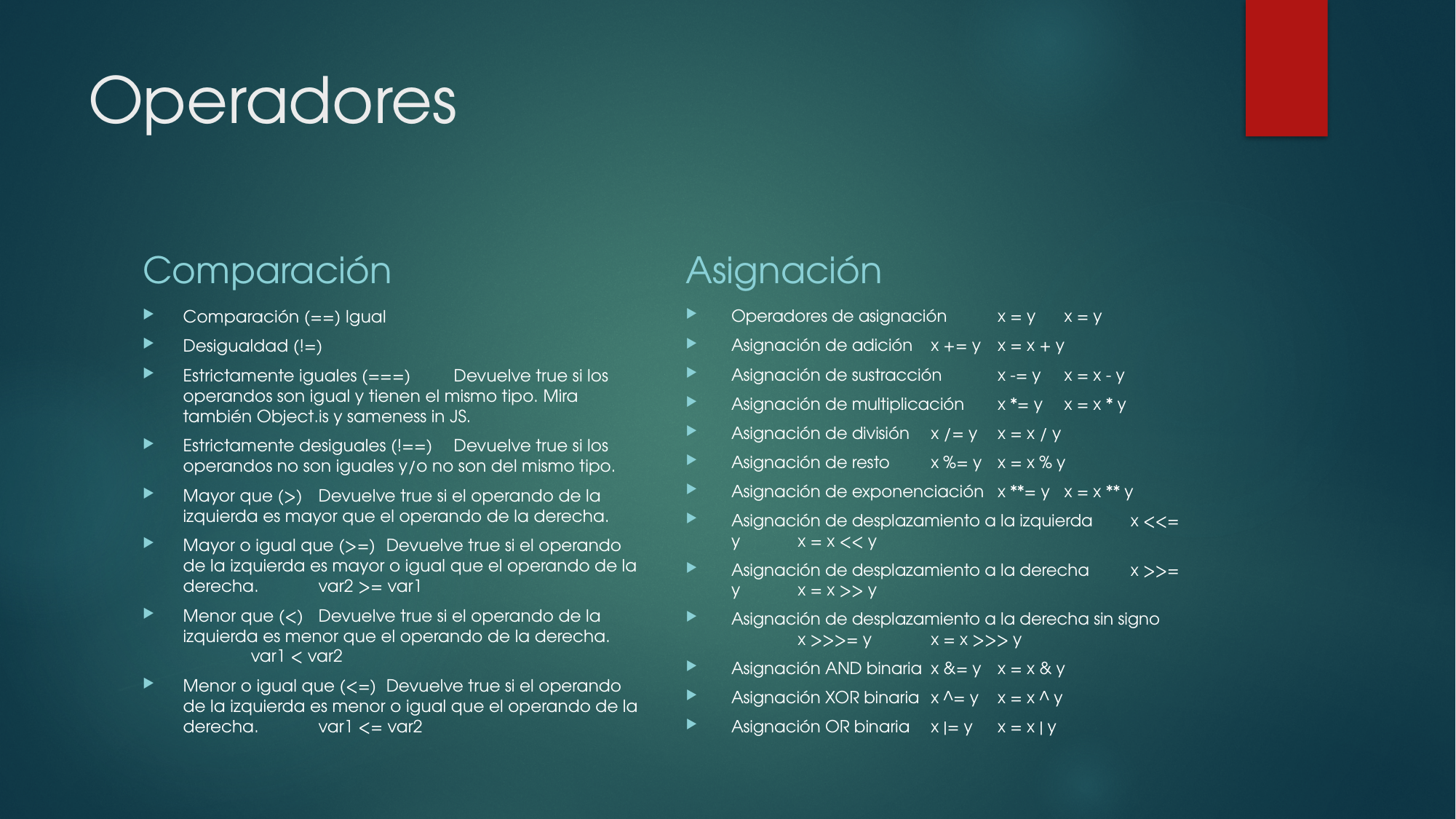

# Operadores
Comparación
Asignación
Comparación (==) Igual
Desigualdad (!=)
Estrictamente iguales (===)	Devuelve true si los operandos son igual y tienen el mismo tipo. Mira también Object.is y sameness in JS.
Estrictamente desiguales (!==)	Devuelve true si los operandos no son iguales y/o no son del mismo tipo.
Mayor que (>)	Devuelve true si el operando de la izquierda es mayor que el operando de la derecha.
Mayor o igual que (>=)	Devuelve true si el operando de la izquierda es mayor o igual que el operando de la derecha.	var2 >= var1
Menor que (<)	Devuelve true si el operando de la izquierda es menor que el operando de la derecha.	var1 < var2
Menor o igual que (<=)	Devuelve true si el operando de la izquierda es menor o igual que el operando de la derecha.	var1 <= var2

Operadores de asignación	x = y	x = y
Asignación de adición	x += y	x = x + y
Asignación de sustracción	x -= y	x = x - y
Asignación de multiplicación	x *= y	x = x * y
Asignación de división	x /= y	x = x / y
Asignación de resto	x %= y	x = x % y
Asignación de exponenciación	x **= y	x = x ** y
Asignación de desplazamiento a la izquierda	x <<= y	x = x << y
Asignación de desplazamiento a la derecha	x >>= y	x = x >> y
Asignación de desplazamiento a la derecha sin signo	x >>>= y	x = x >>> y
Asignación AND binaria	x &= y	x = x & y
Asignación XOR binaria	x ^= y	x = x ^ y
Asignación OR binaria	x |= y	x = x | y